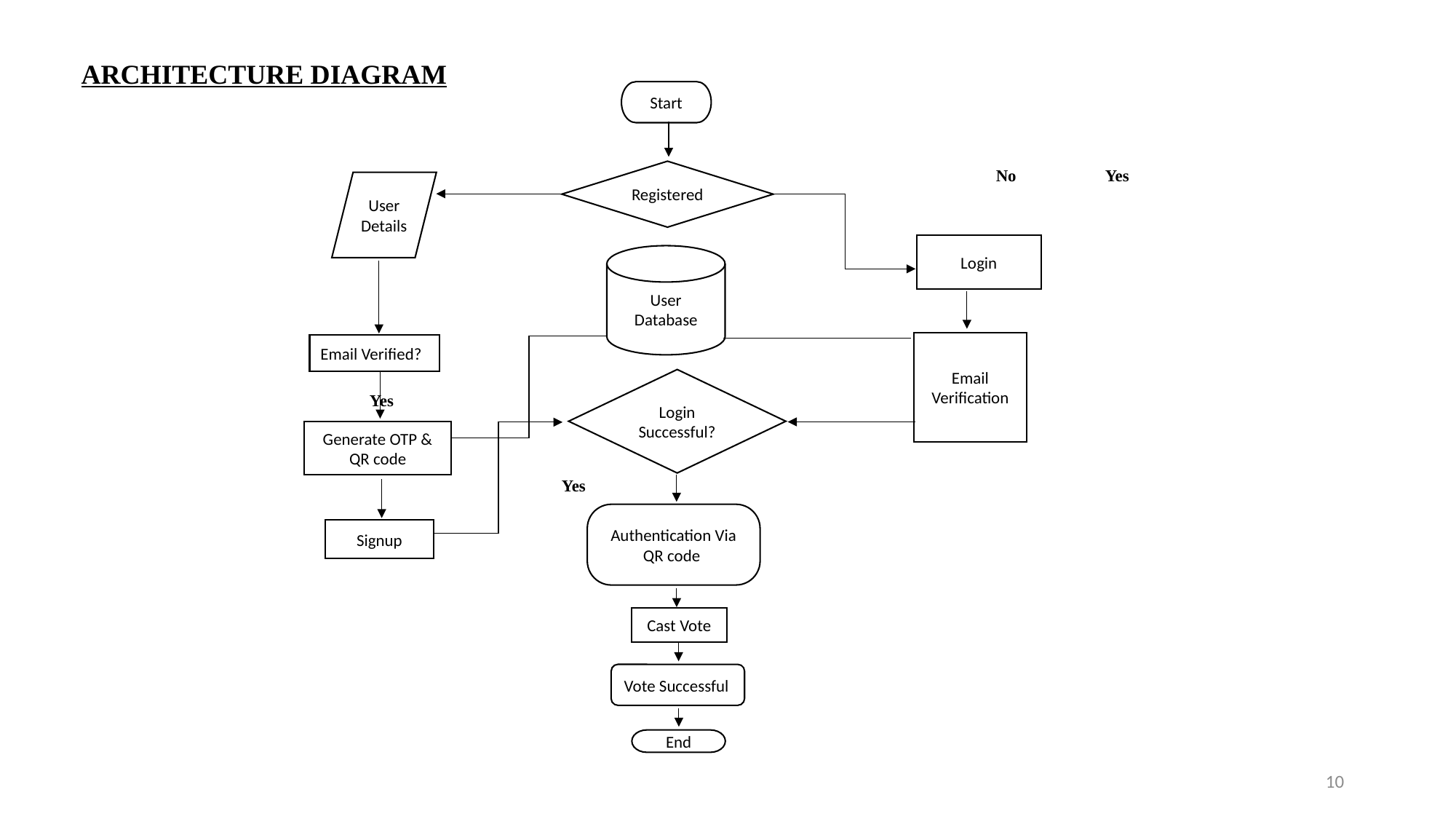

# ARCHITECTURE DIAGRAM
Start

	No	Yes

Registered
User Details

Login
User Database
Email Verification
Email Verified?

	Yes

Login Successful?

Generate OTP & QR code
	Yes
Authentication Via
QR code
Signup
Cast Vote
Vote Successful
End
10
End

End